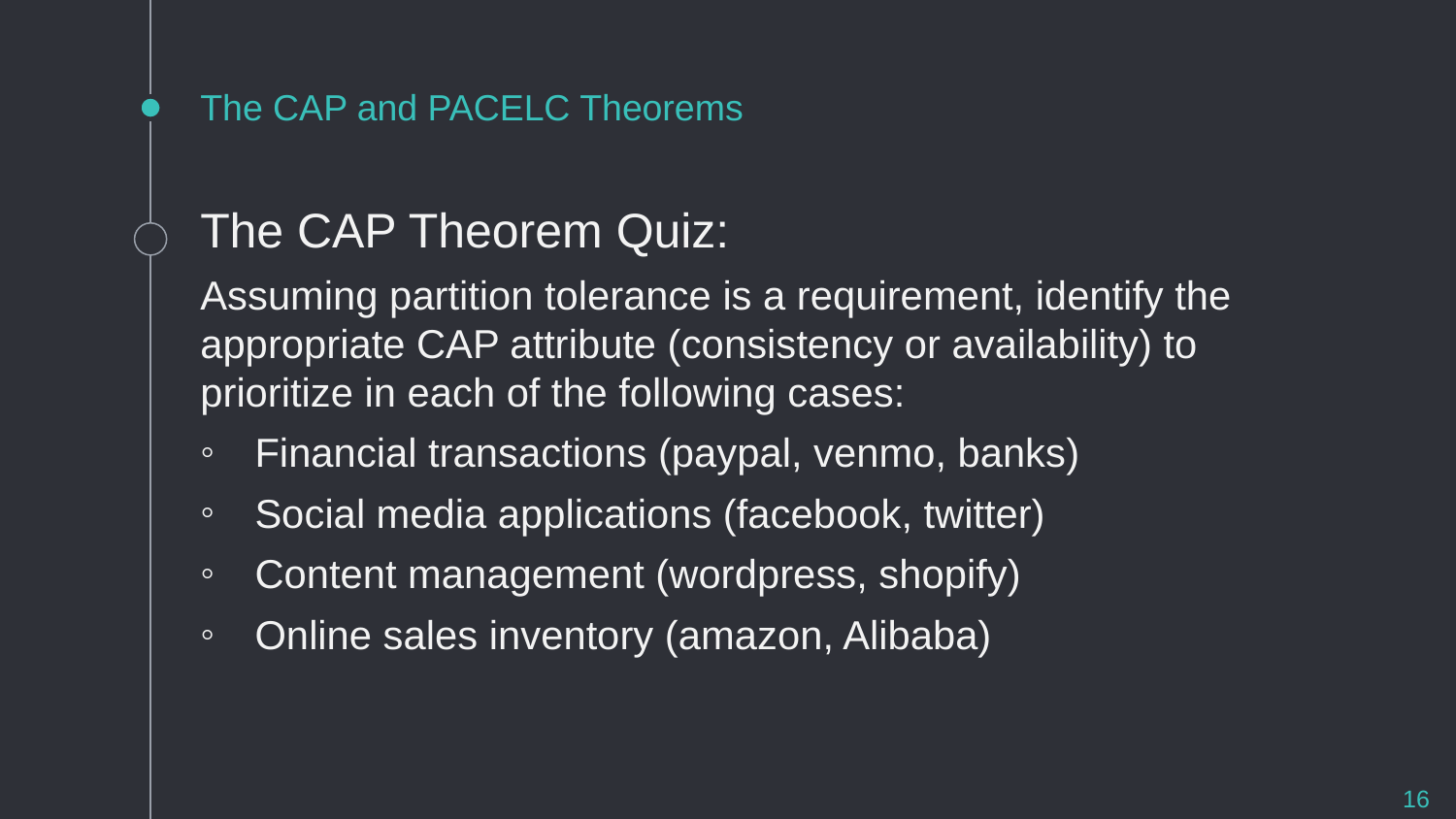

# The CAP and PACELC Theorems
The CAP Theorem Quiz:
Assuming partition tolerance is a requirement, identify the appropriate CAP attribute (consistency or availability) to prioritize in each of the following cases:
Financial transactions (paypal, venmo, banks)
Social media applications (facebook, twitter)
Content management (wordpress, shopify)
Online sales inventory (amazon, Alibaba)

16